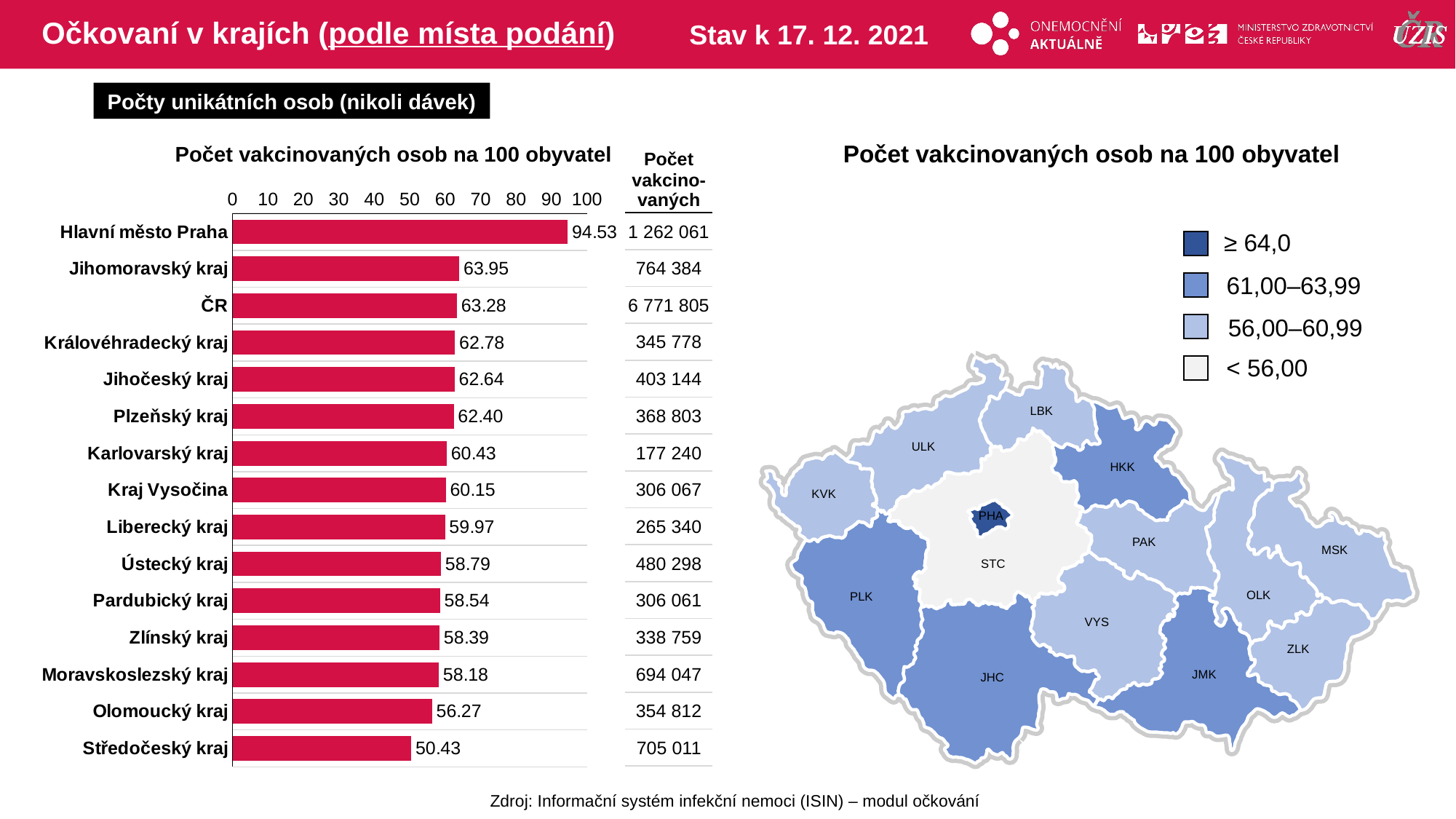

# Očkovaní v krajích (podle místa podání)
Stav k 17. 12. 2021
Počty unikátních osob (nikoli dávek)
Počet vakcinovaných osob na 100 obyvatel
Počet vakcinovaných osob na 100 obyvatel
| Počet vakcino-vaných |
| --- |
| 1 262 061 |
| 764 384 |
| 6 771 805 |
| 345 778 |
| 403 144 |
| 368 803 |
| 177 240 |
| 306 067 |
| 265 340 |
| 480 298 |
| 306 061 |
| 338 759 |
| 694 047 |
| 354 812 |
| 705 011 |

### Chart

| Category | počet na 1000 |
|---|---|
| Hlavní město Praha | 94.53045651 |
| Jihomoravský kraj | 63.94768963 |
| ČR | 63.27738842 |
| Královéhradecký kraj | 62.77707275 |
| Jihočeský kraj | 62.64367548 |
| Plzeňský kraj | 62.39888603 |
| Karlovarský kraj | 60.42732799 |
| Kraj Vysočina | 60.14853042 |
| Liberecký kraj | 59.96709426 |
| Ústecký kraj | 58.78771707 |
| Pardubický kraj | 58.53638478 |
| Zlínský kraj | 58.39474315 |
| Moravskoslezský kraj | 58.18470969 |
| Olomoucký kraj | 56.2727391 |
| Středočeský kraj | 50.43007961 |
≥ 64,0

61,00–63,99

56,00–60,99

< 56,00

LBK

ULK

HKK

KVK

PHA

PAK
MSK

STC
OLK

PLK

VYS
ZLK
JMK
JHC
Zdroj: Informační systém infekční nemoci (ISIN) – modul očkování